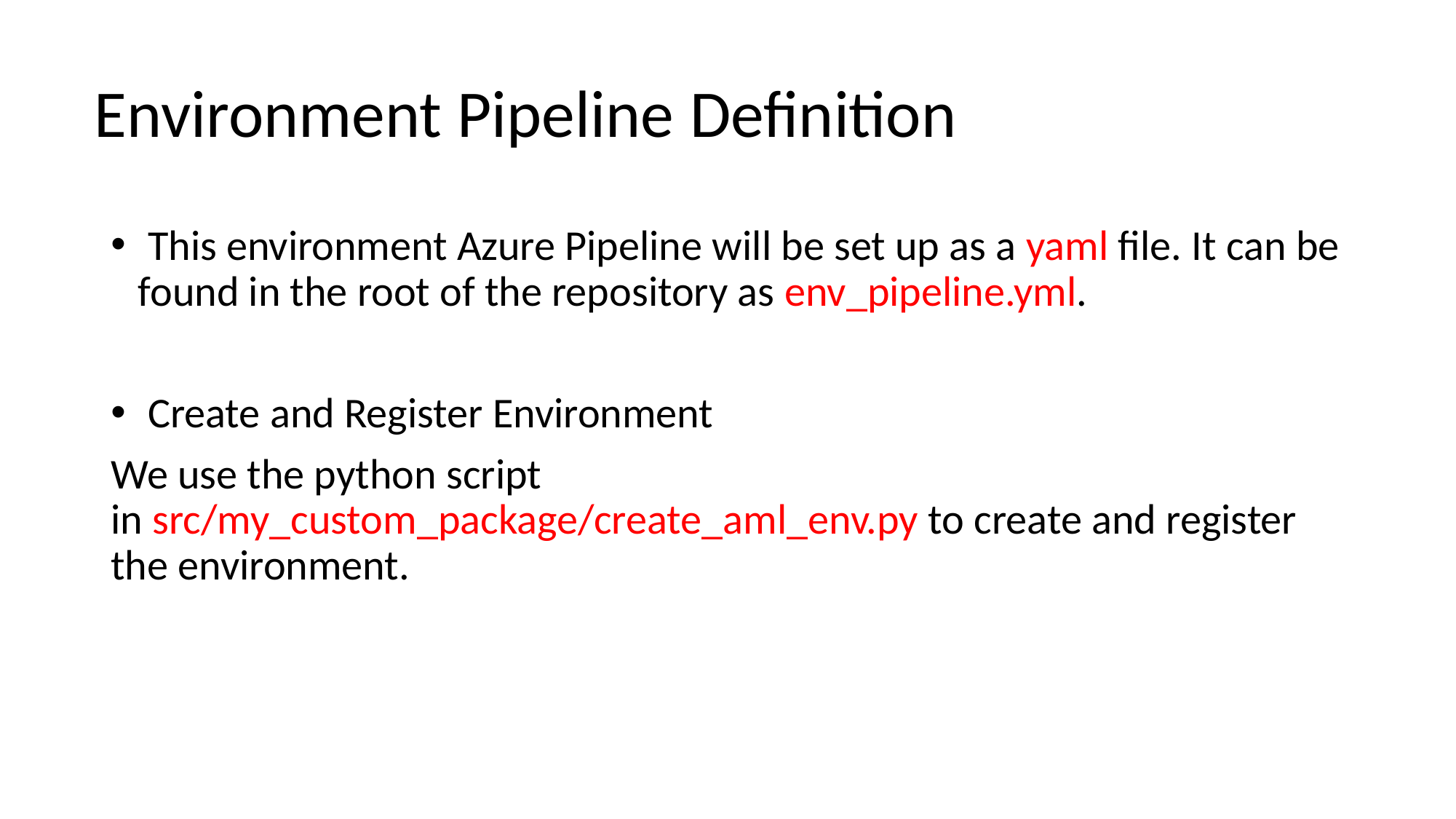

# Environment Pipeline Definition

 This environment Azure Pipeline will be set up as a yaml file. It can be found in the root of the repository as env_pipeline.yml.

 Create and Register Environment
We use the python script in src/my_custom_package/create_aml_env.py to create and register the environment.